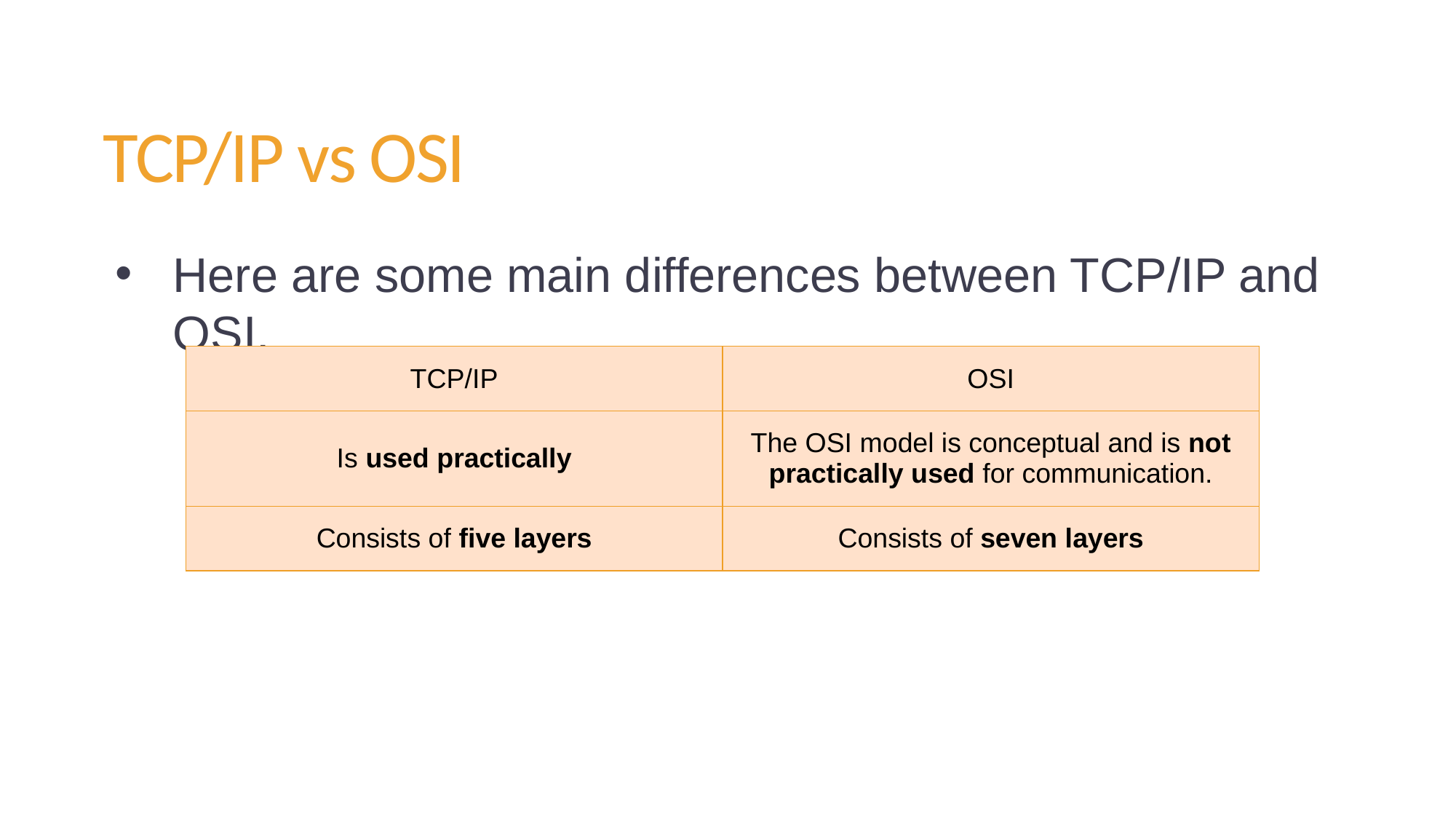

TCP/IP vs OSI
Here are some main differences between TCP/IP and OSI.
| TCP/IP | OSI |
| --- | --- |
| Is used practically | The OSI model is conceptual and is not practically used for communication. |
| Consists of five layers | Consists of seven layers |